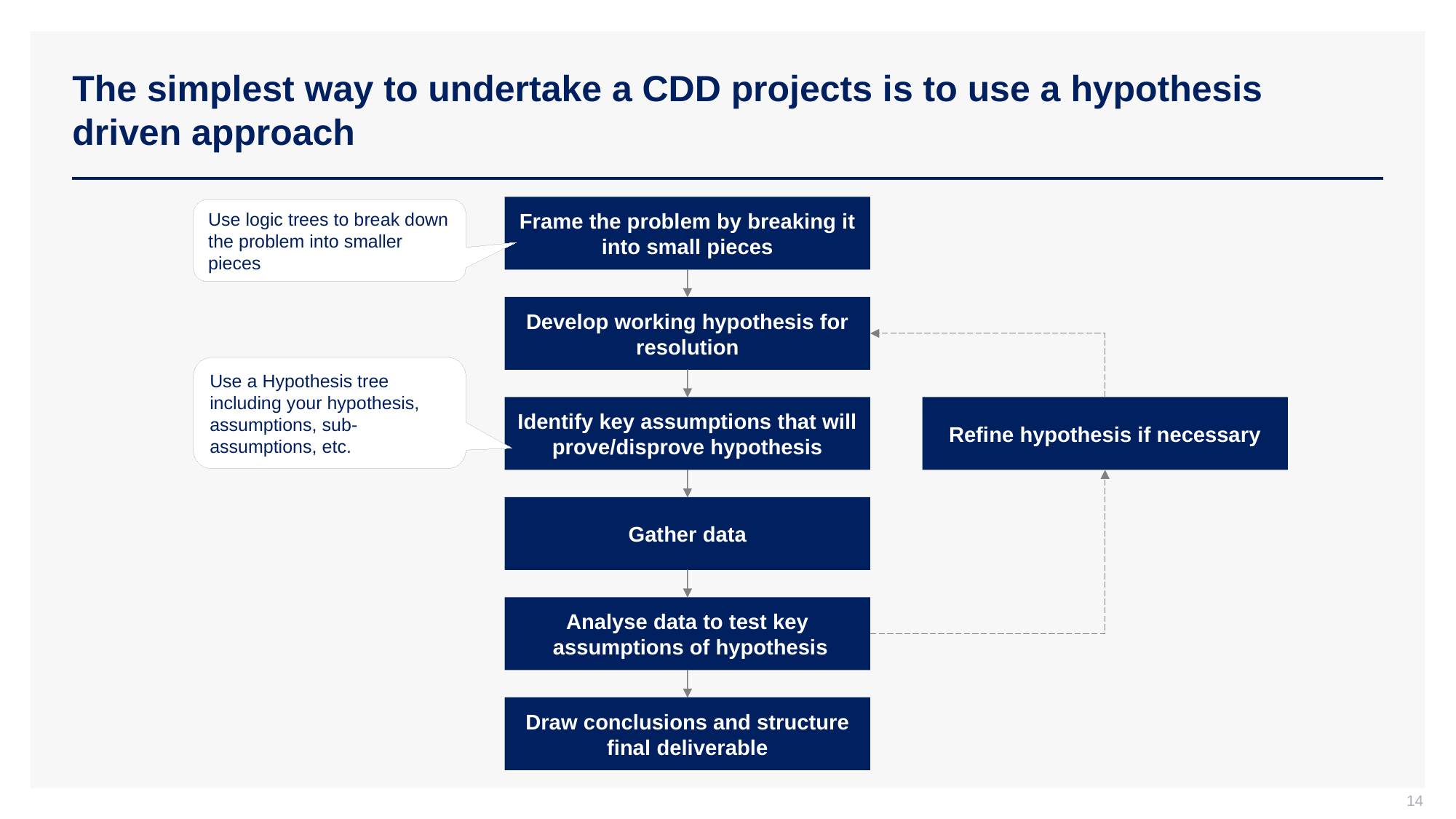

# The simplest way to undertake a CDD projects is to use a hypothesis driven approach
Frame the problem by breaking it into small pieces
Use logic trees to break down the problem into smaller pieces

Develop working hypothesis for resolution
Use a Hypothesis tree including your hypothesis, assumptions, sub-assumptions, etc.

Identify key assumptions that will
prove/disprove hypothesis
Refine hypothesis if necessary

Gather data

Analyse data to test key
 assumptions of hypothesis

Draw conclusions and structure final deliverable
14